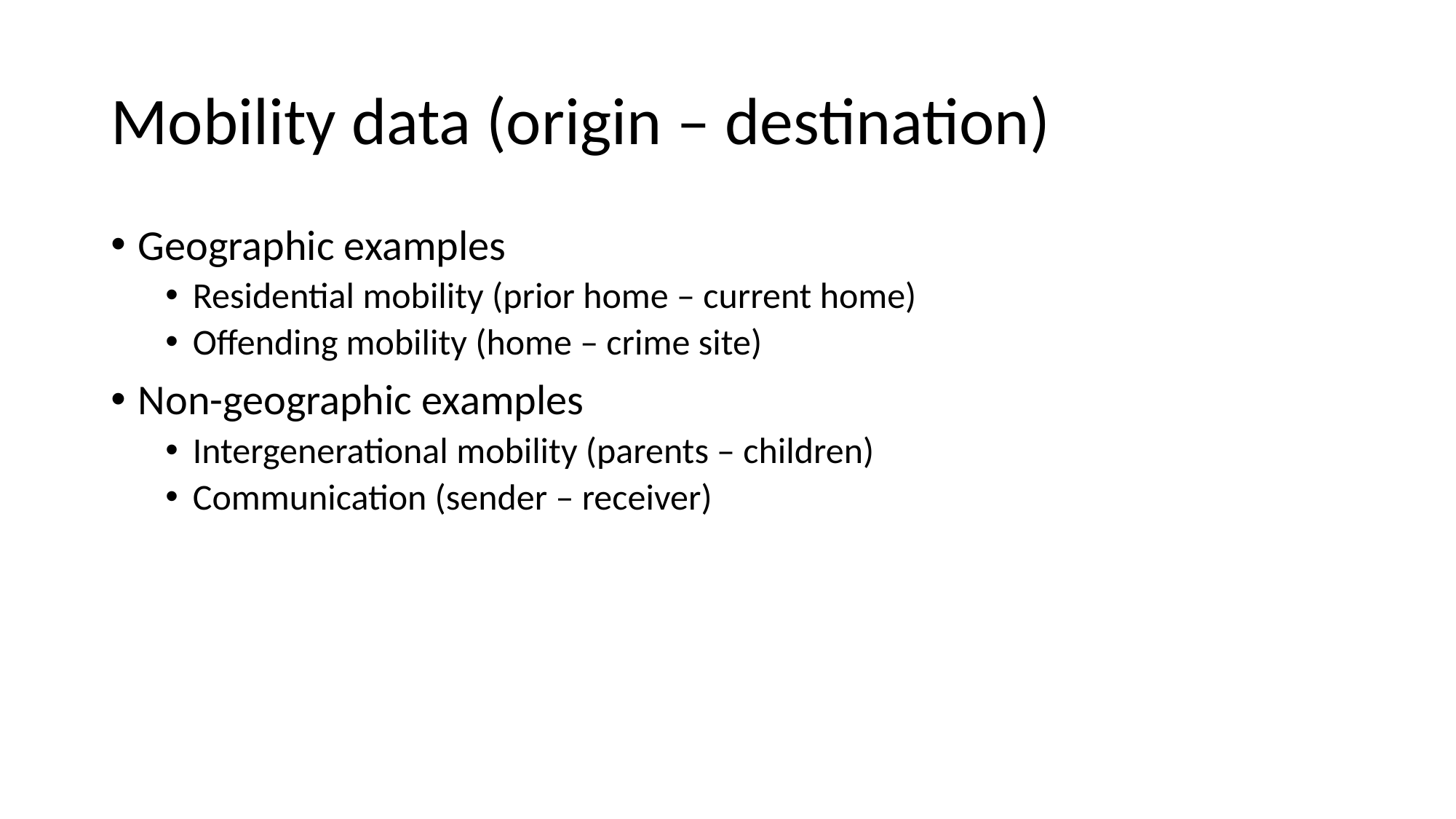

# Mobility data (origin – destination)
Geographic examples
Residential mobility (prior home – current home)
Offending mobility (home – crime site)
Non-geographic examples
Intergenerational mobility (parents – children)
Communication (sender – receiver)